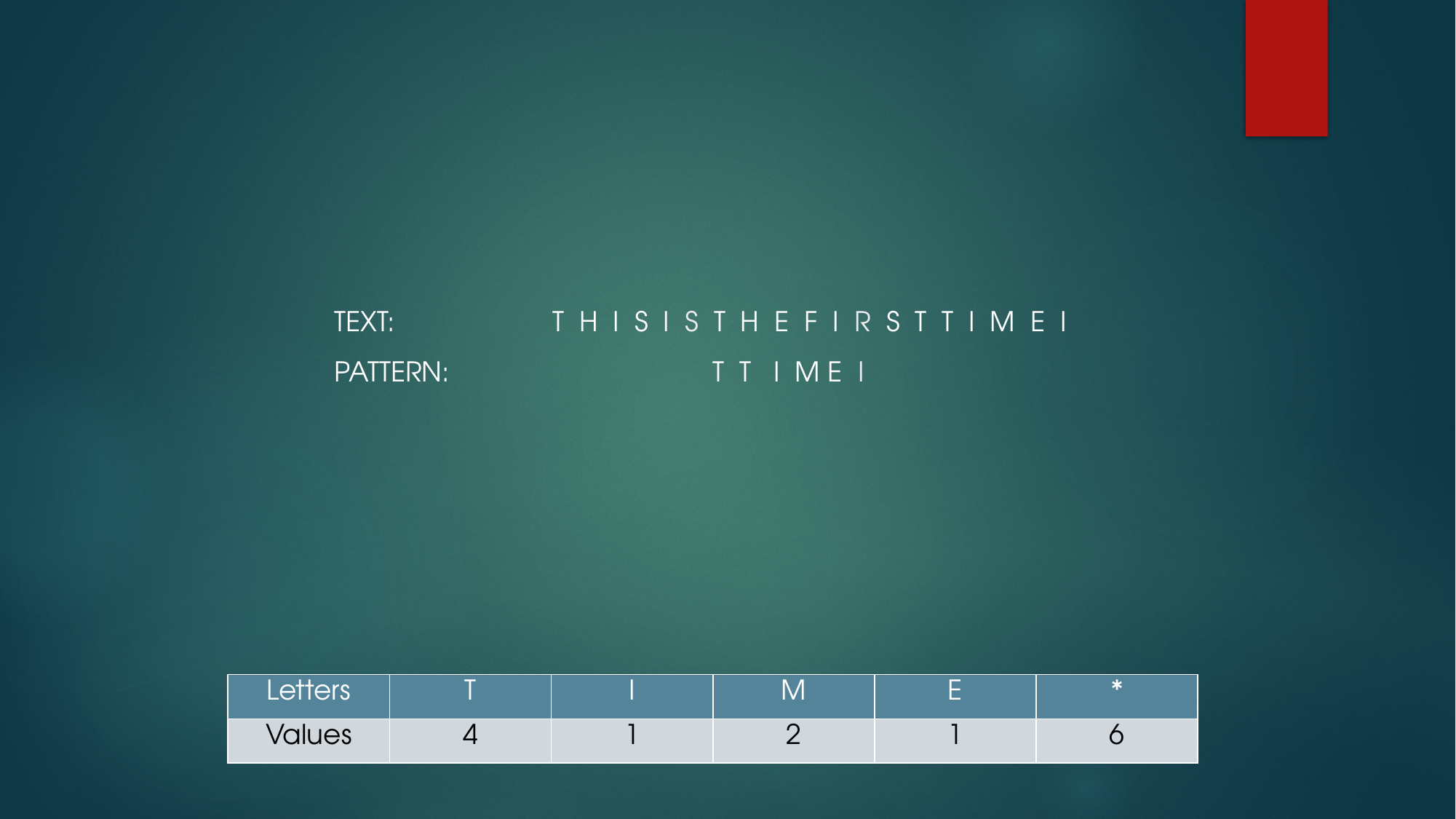

TEXT:		T  H  I  S  I  S  T  H  E  F  I  R  S  T  T  I  M  E  I
PATTERN:	                     T  T   I  M E  I
| Letters | T | I | M | E | \* |
| --- | --- | --- | --- | --- | --- |
| Values | 4 | 1 | 2 | 1 | 6 |